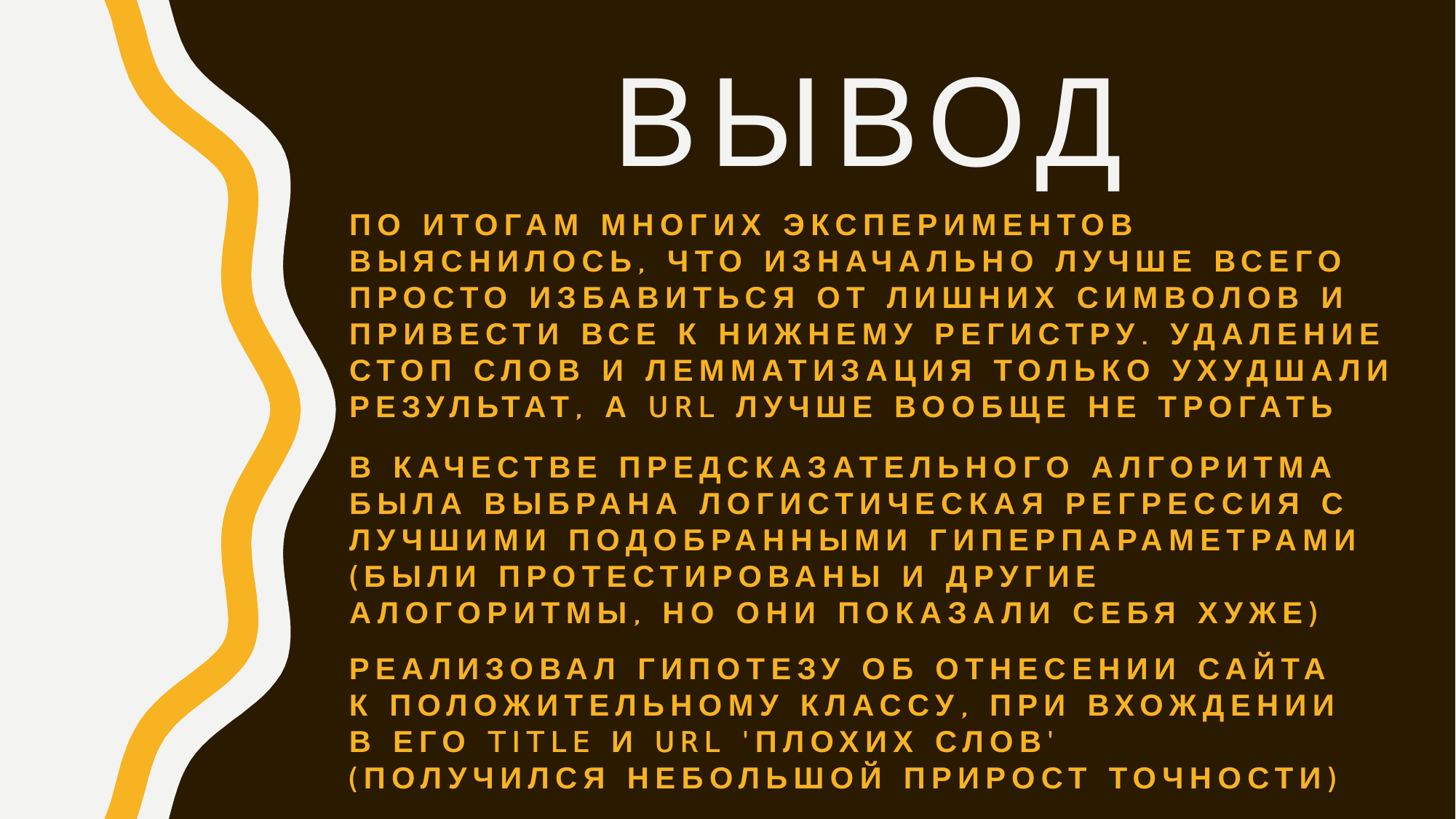

# вывод
По итогам многих экспериментов выяснилось, что изначально лучше всего просто избавиться от лишних символов и привести все к нижнему регистру. Удаление стоп слов и лемматизация только ухудшали результат, а url лучше вообще не трогать
В качестве предсказательного алгоритма была выбрана Логистическая регрессия с лучшими подобранными гиперпараметрами (Были протестированы и другие алогоритмы, но они показали себя хуже)
Реализовал гипотезу об отнесении сайта к положительному классу, при вхождении в его title и url 'плохих слов'
(Получился небольшой прирост точности)